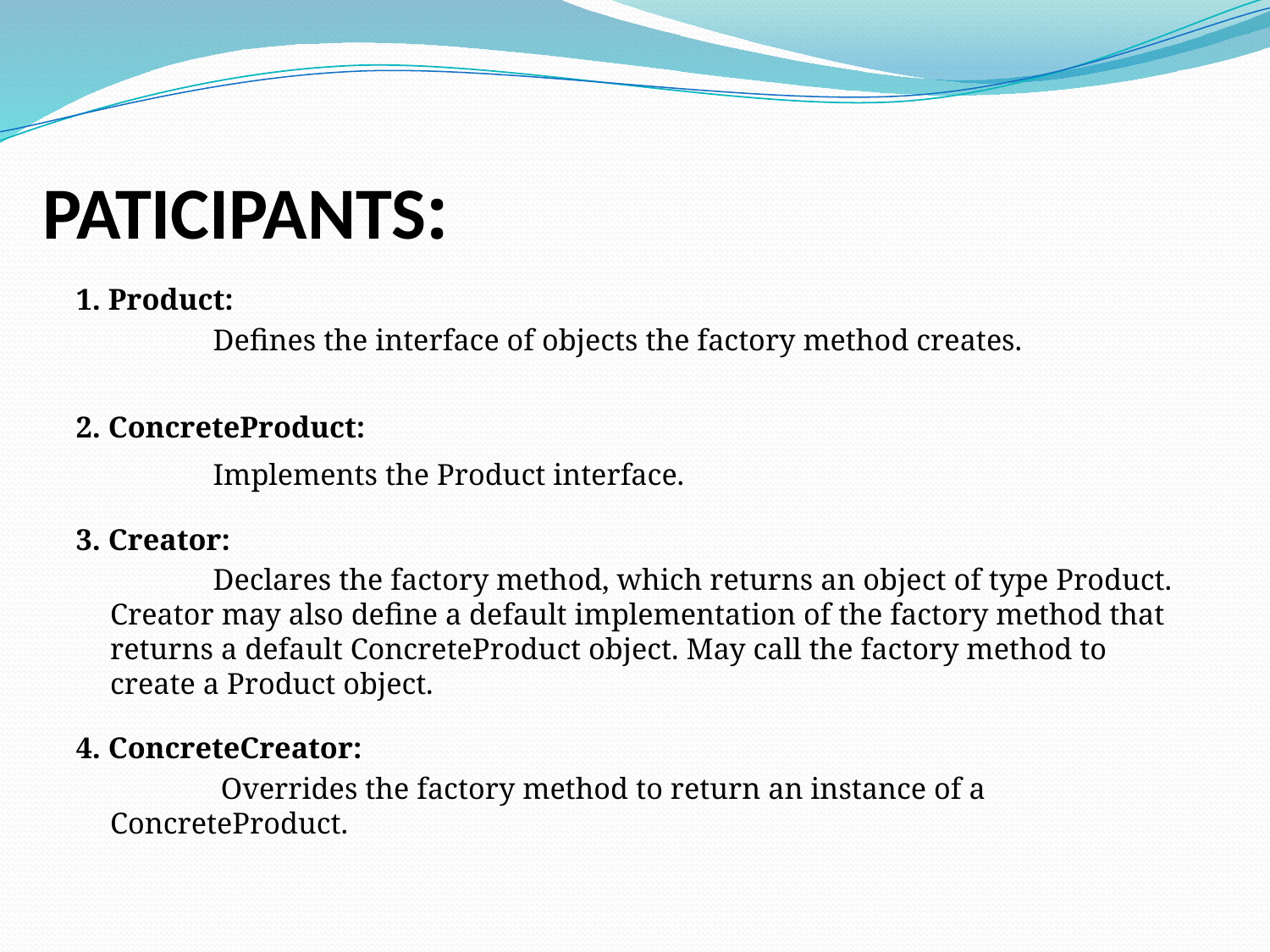

# PATICIPANTS:
1. Product:
                  Defines the interface of objects the factory method creates.

2. ConcreteProduct:
                  Implements the Product interface.
3. Creator:
                  Declares the factory method, which returns an object of type Product. Creator may also define a default implementation of the factory method that returns a default ConcreteProduct object. May call the factory method to create a Product object.
4. ConcreteCreator:
                   Overrides the factory method to return an instance of a ConcreteProduct.